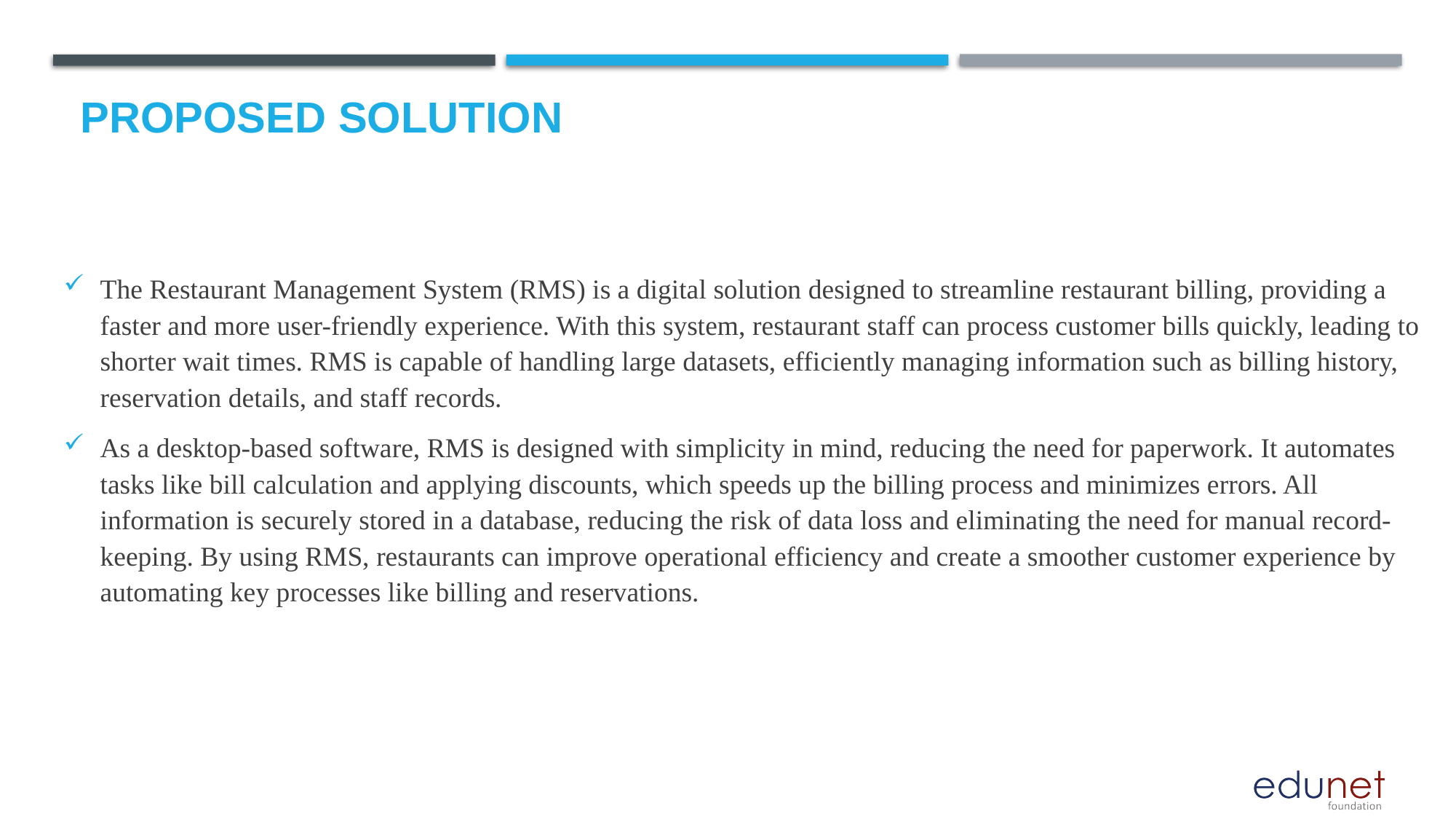

# Proposed Solution
The Restaurant Management System (RMS) is a digital solution designed to streamline restaurant billing, providing a faster and more user-friendly experience. With this system, restaurant staff can process customer bills quickly, leading to shorter wait times. RMS is capable of handling large datasets, efficiently managing information such as billing history, reservation details, and staff records.
As a desktop-based software, RMS is designed with simplicity in mind, reducing the need for paperwork. It automates tasks like bill calculation and applying discounts, which speeds up the billing process and minimizes errors. All information is securely stored in a database, reducing the risk of data loss and eliminating the need for manual record-keeping. By using RMS, restaurants can improve operational efficiency and create a smoother customer experience by automating key processes like billing and reservations.